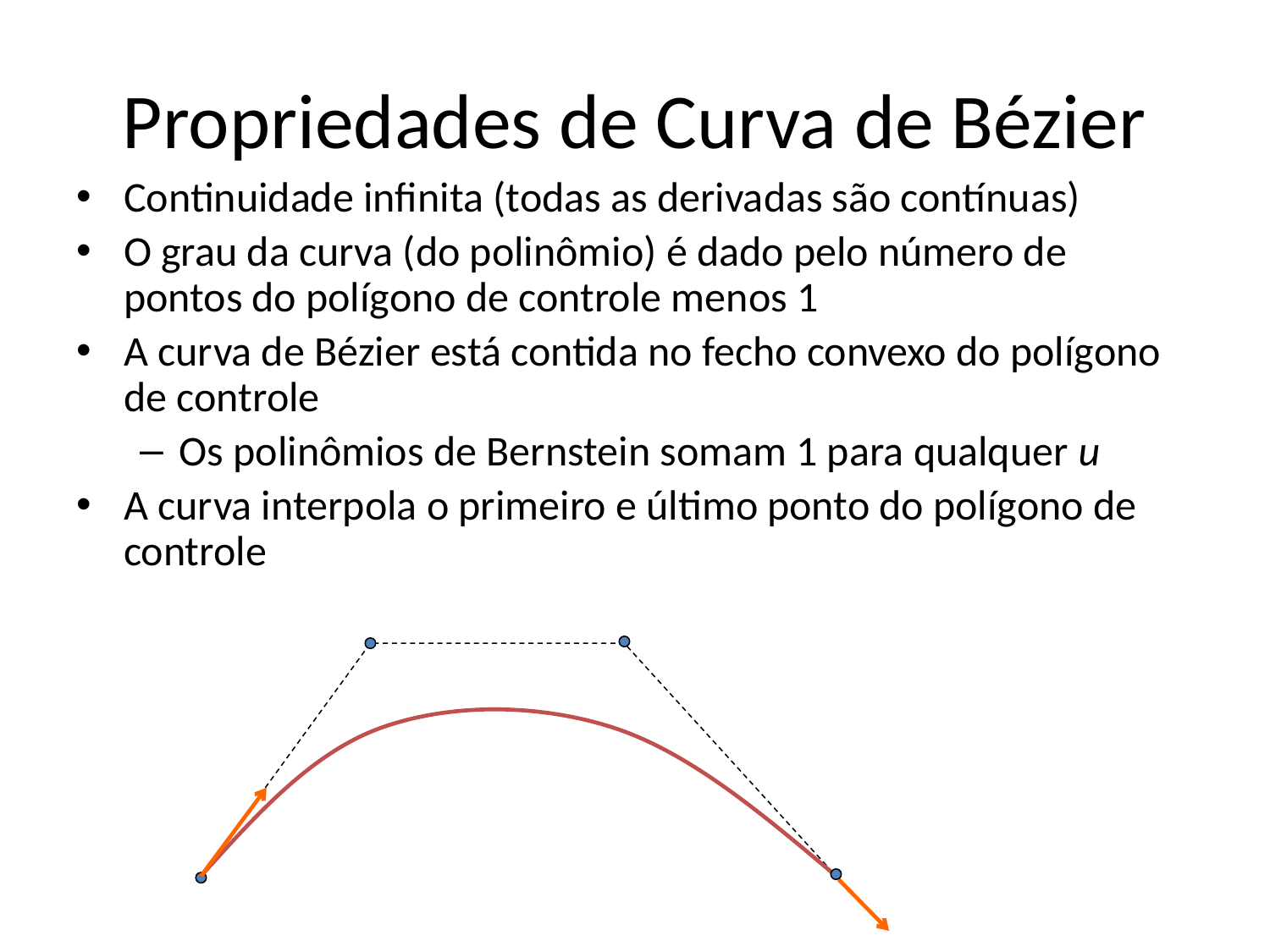

# Propriedades de Curva de Bézier
Continuidade infinita (todas as derivadas são contínuas)
O grau da curva (do polinômio) é dado pelo número de pontos do polígono de controle menos 1
A curva de Bézier está contida no fecho convexo do polígono de controle
Os polinômios de Bernstein somam 1 para qualquer u
A curva interpola o primeiro e último ponto do polígono de controle